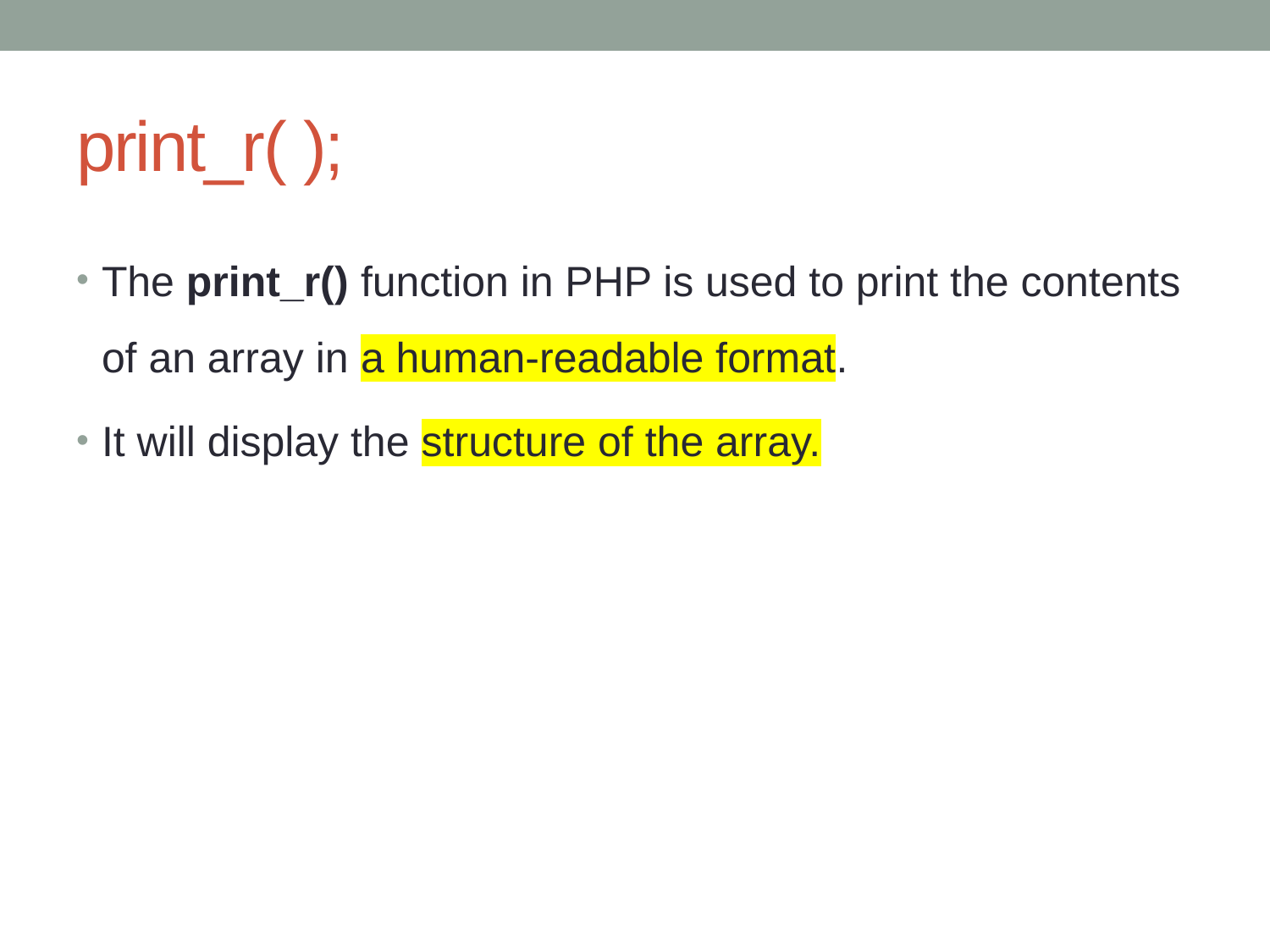

# print_r( );
The print_r() function in PHP is used to print the contents of an array in a human-readable format.
It will display the structure of the array.